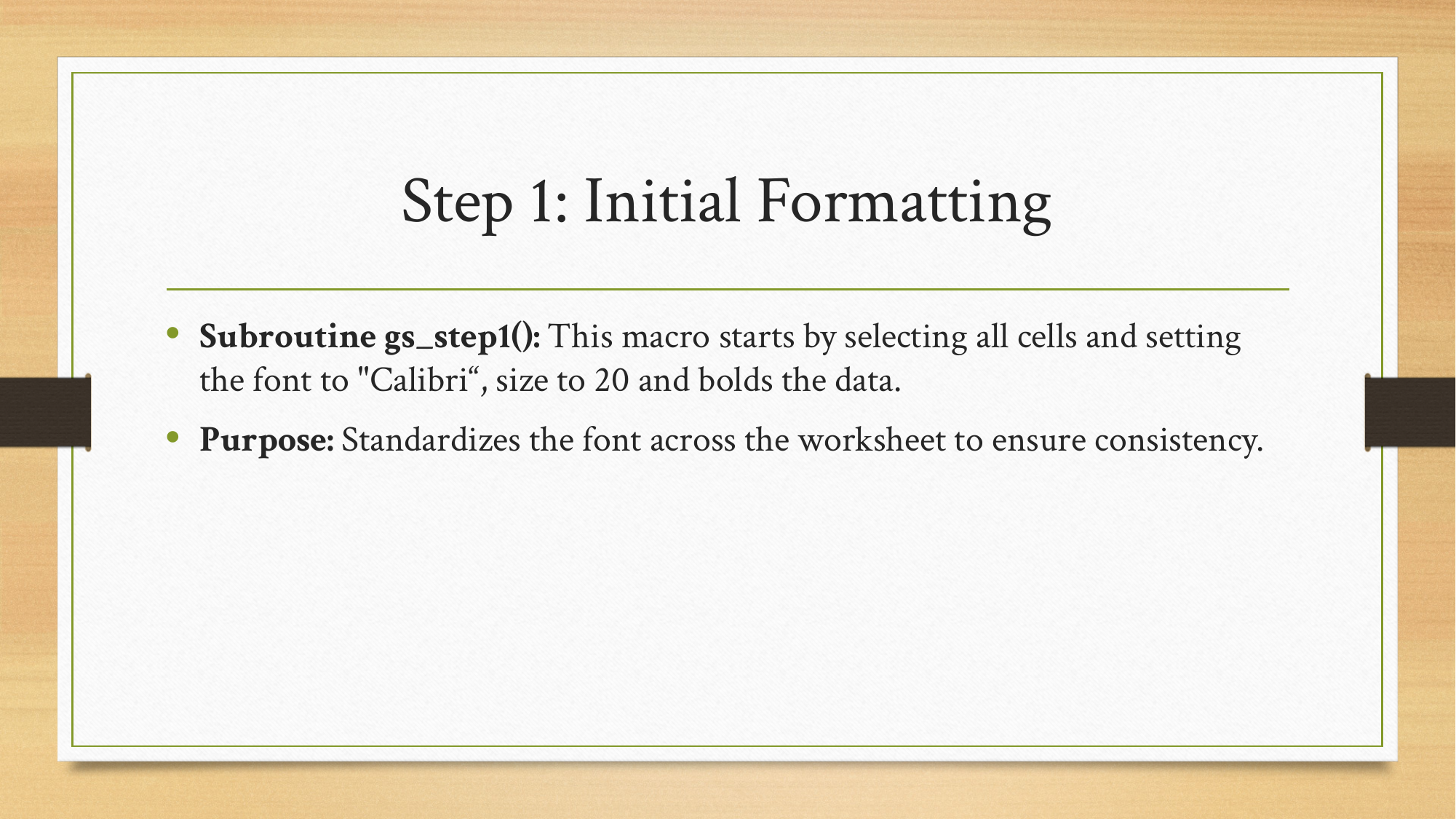

# Step 1: Initial Formatting
Subroutine gs_step1(): This macro starts by selecting all cells and setting the font to "Calibri“, size to 20 and bolds the data.
Purpose: Standardizes the font across the worksheet to ensure consistency.